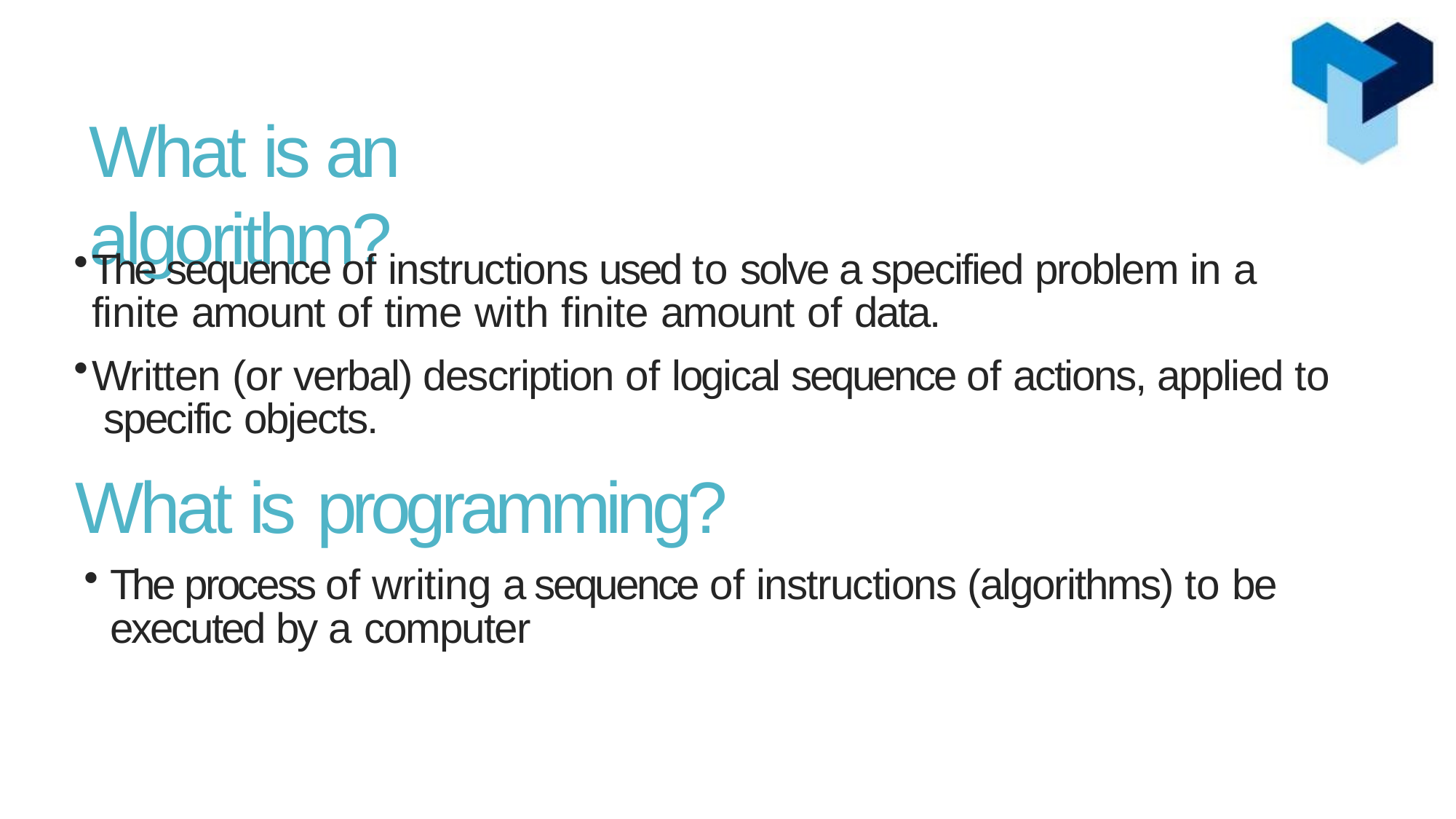

# What is an algorithm?
The sequence of instructions used to solve a specified problem in a  finite amount of time with finite amount of data.
Written (or verbal) description of logical sequence of actions, applied to  specific objects.
What is programming?
The process of writing a sequence of instructions (algorithms) to be  executed by a computer